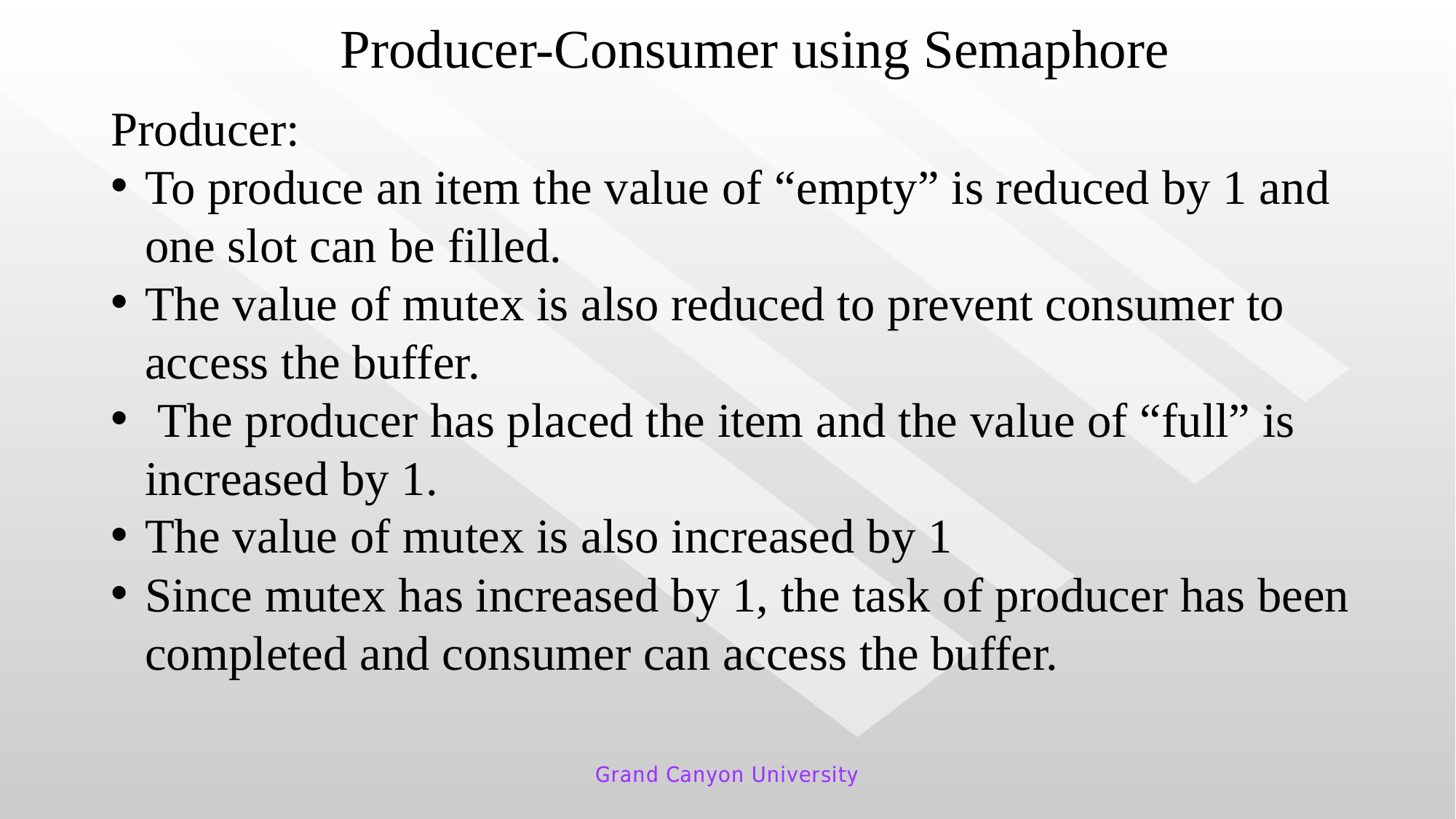

# Producer-Consumer using Semaphore
Producer:
To produce an item the value of “empty” is reduced by 1 and one slot can be filled.
The value of mutex is also reduced to prevent consumer to access the buffer.
 The producer has placed the item and the value of “full” is increased by 1.
The value of mutex is also increased by 1
Since mutex has increased by 1, the task of producer has been completed and consumer can access the buffer.
Grand Canyon University